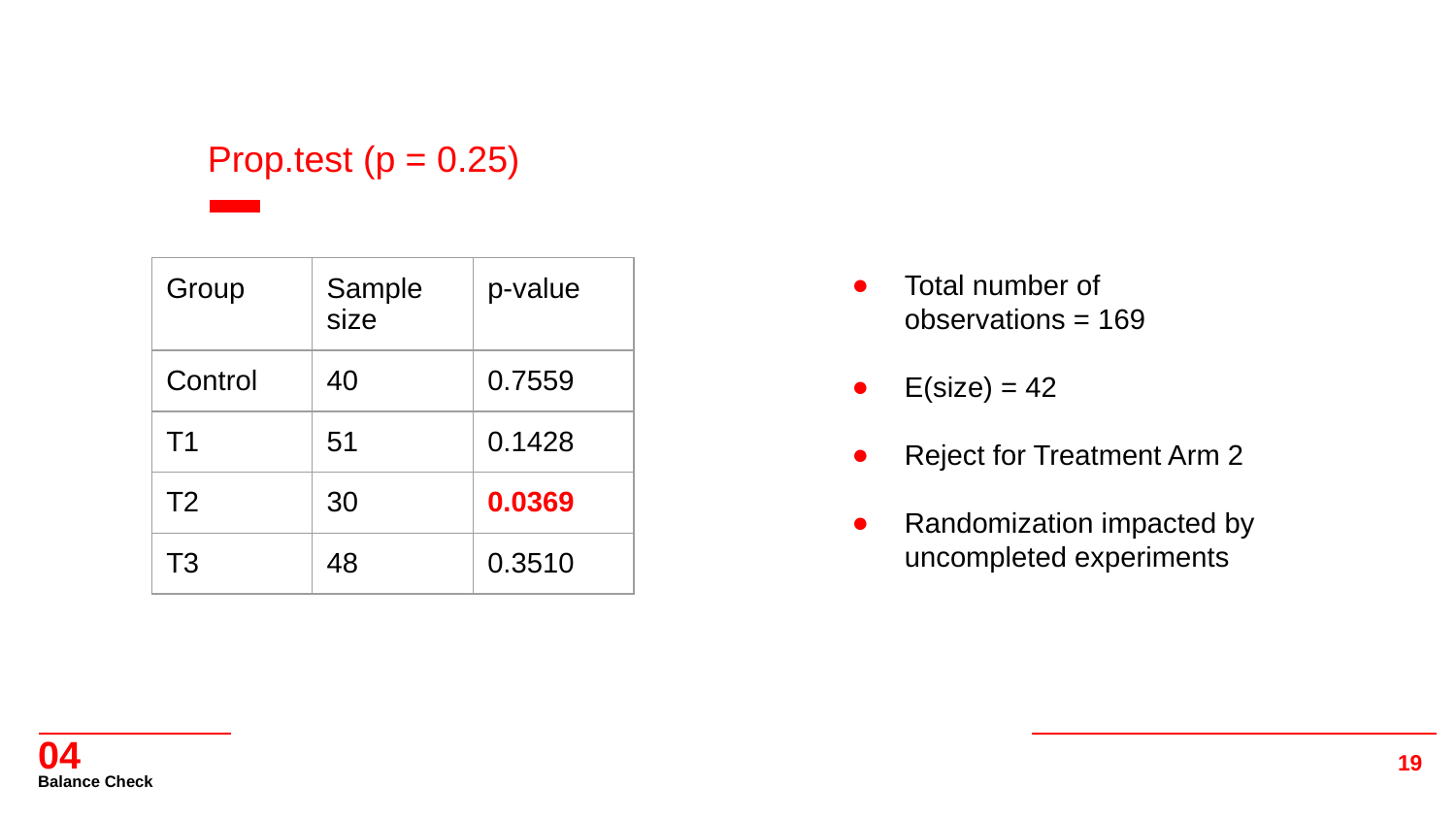

Prop.test (p = 0.25)
Total number of observations = 169

E(size) = 42

Reject for Treatment Arm 2

Randomization impacted by uncompleted experiments
| Group | Sample size | p-value |
| --- | --- | --- |
| Control | 40 | 0.7559 |
| T1 | 51 | 0.1428 |
| T2 | 30 | 0.0369 |
| T3 | 48 | 0.3510 |
04
# Balance Check